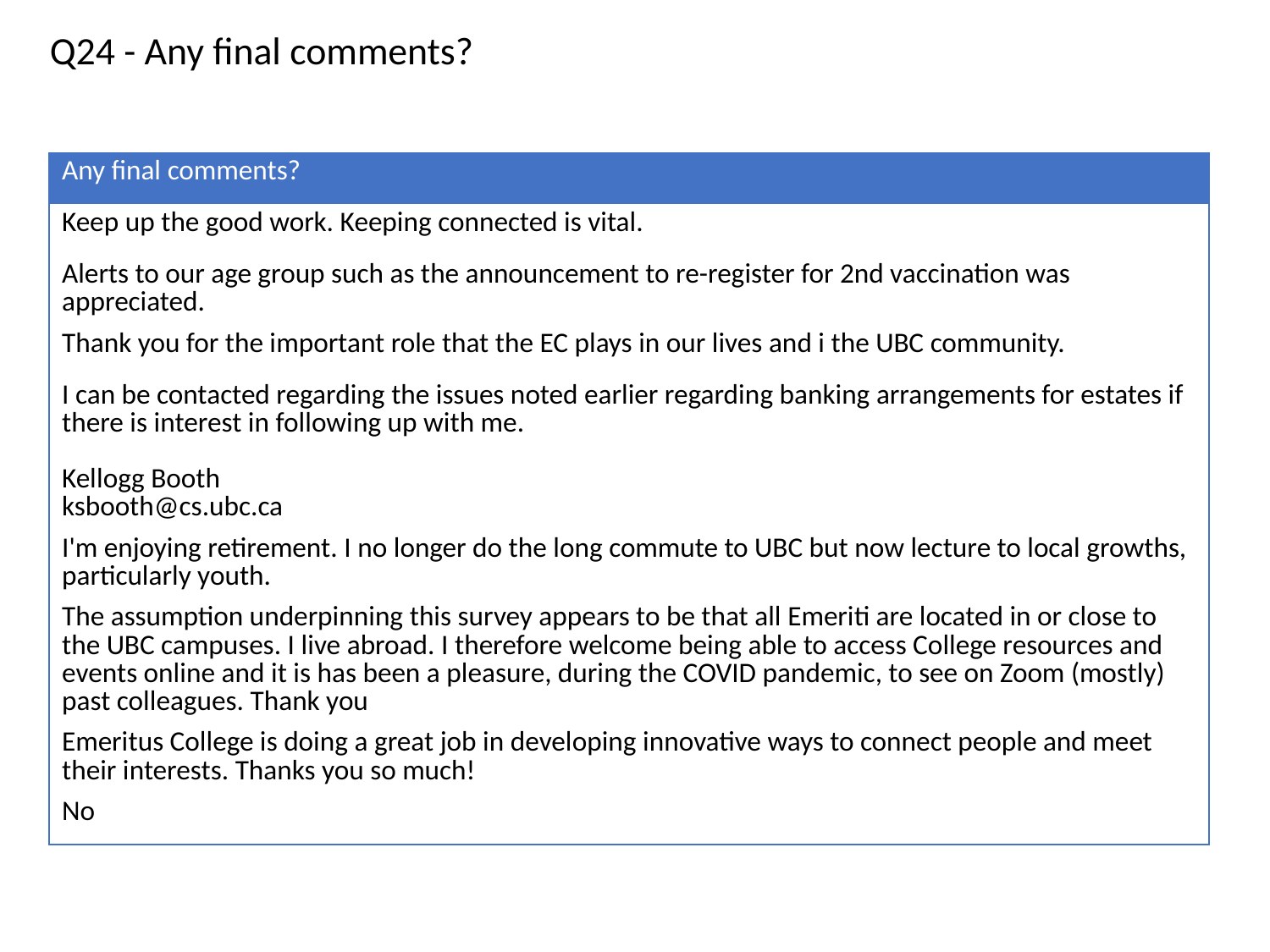

Q24 - Any final comments?
| Any final comments? |
| --- |
| Keep up the good work. Keeping connected is vital. |
| Alerts to our age group such as the announcement to re-register for 2nd vaccination was appreciated. |
| Thank you for the important role that the EC plays in our lives and i the UBC community. |
| I can be contacted regarding the issues noted earlier regarding banking arrangements for estates if there is interest in following up with me. Kellogg Booth ksbooth@cs.ubc.ca |
| I'm enjoying retirement. I no longer do the long commute to UBC but now lecture to local growths, particularly youth. |
| The assumption underpinning this survey appears to be that all Emeriti are located in or close to the UBC campuses. I live abroad. I therefore welcome being able to access College resources and events online and it is has been a pleasure, during the COVID pandemic, to see on Zoom (mostly) past colleagues. Thank you |
| Emeritus College is doing a great job in developing innovative ways to connect people and meet their interests. Thanks you so much! |
| No |